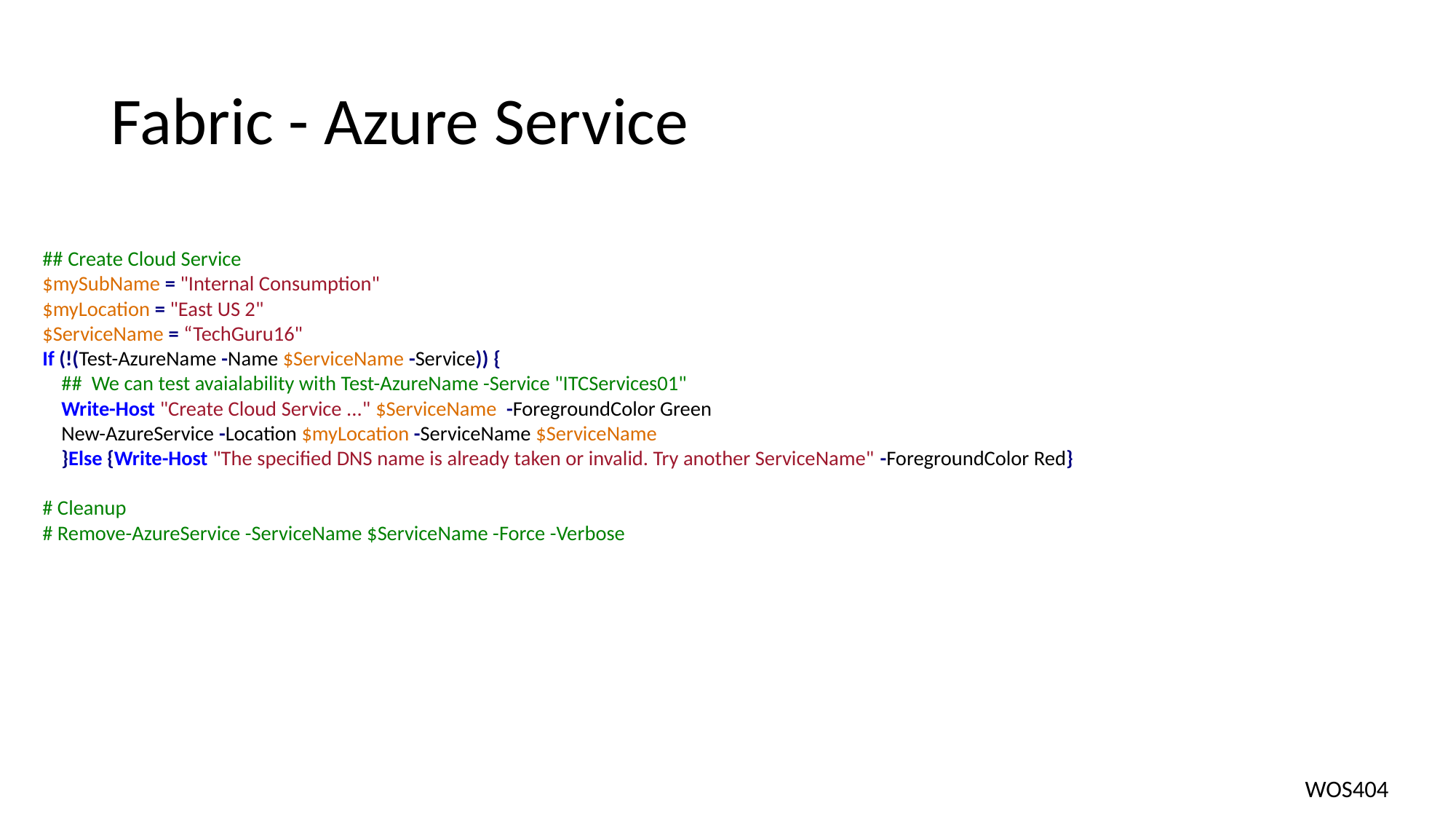

# Fabric - Azure Service

## Create Cloud Service
$mySubName = "Internal Consumption"
$myLocation = "East US 2"
$ServiceName = “TechGuru16"
If (!(Test-AzureName -Name $ServiceName -Service)) {
    ##  We can test avaialability with Test-AzureName -Service "ITCServices01"
    Write-Host "Create Cloud Service ..." $ServiceName  -ForegroundColor Green
    New-AzureService -Location $myLocation -ServiceName $ServiceName
    }Else {Write-Host "The specified DNS name is already taken or invalid. Try another ServiceName" -ForegroundColor Red}

# Cleanup
# Remove-AzureService -ServiceName $ServiceName -Force -Verbose
@ ITProGuru      #TR21WOS404